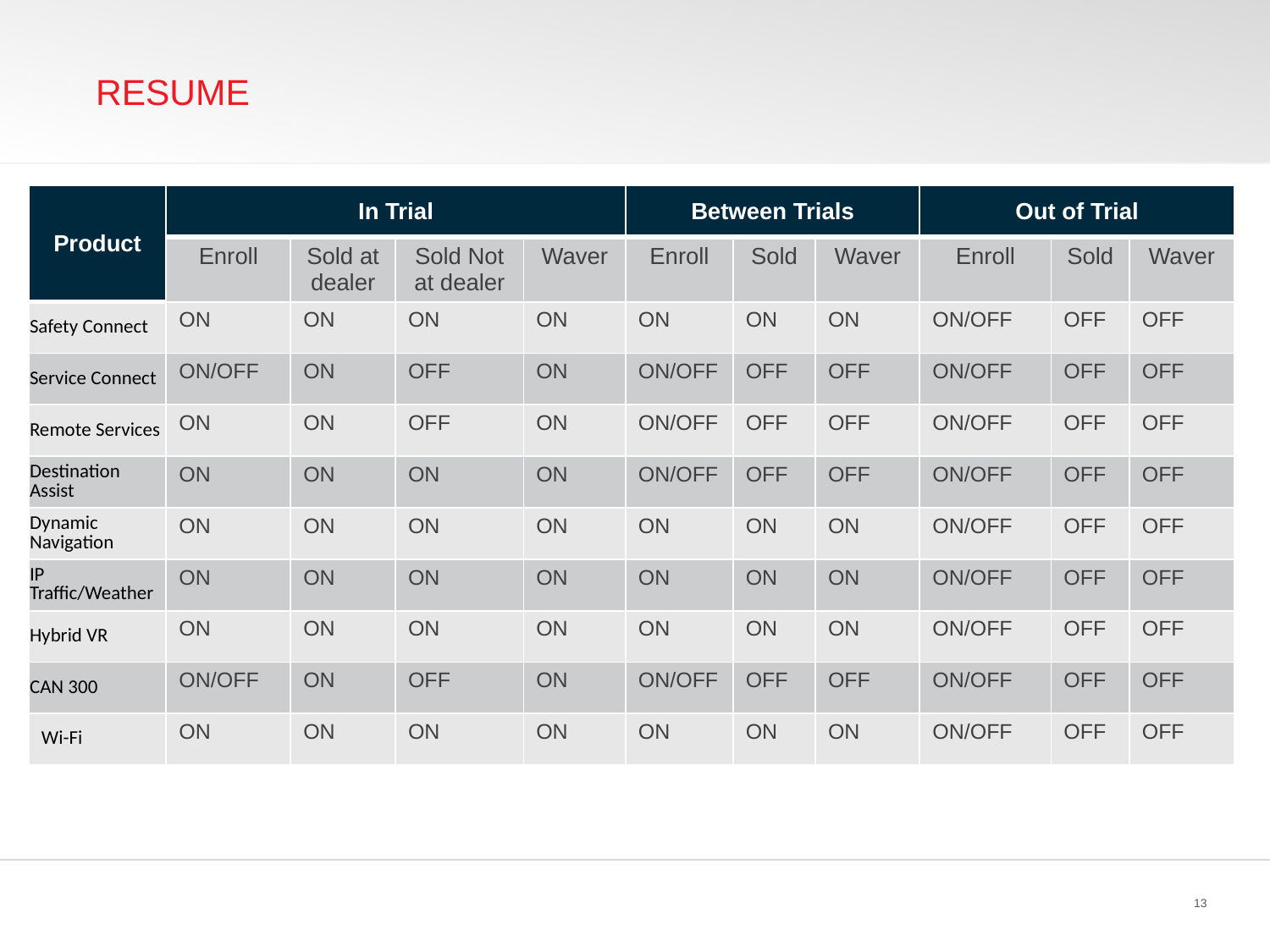

# Resume
| Product | In Trial |  |  |  | Between Trials |  |  | Out of Trial |  |  |
| --- | --- | --- | --- | --- | --- | --- | --- | --- | --- | --- |
|  | Enroll | Sold at dealer | Sold Not at dealer | Waver | Enroll | Sold | Waver | Enroll | Sold | Waver |
| Safety Connect | ON | ON | ON | ON | ON | ON | ON | ON/OFF | OFF | OFF |
| Service Connect | ON/OFF | ON | OFF | ON | ON/OFF | OFF | OFF | ON/OFF | OFF | OFF |
| Remote Services | ON | ON | OFF | ON | ON/OFF | OFF | OFF | ON/OFF | OFF | OFF |
| Destination Assist | ON | ON | ON | ON | ON/OFF | OFF | OFF | ON/OFF | OFF | OFF |
| Dynamic Navigation | ON | ON | ON | ON | ON | ON | ON | ON/OFF | OFF | OFF |
| IP Traffic/Weather | ON | ON | ON | ON | ON | ON | ON | ON/OFF | OFF | OFF |
| Hybrid VR | ON | ON | ON | ON | ON | ON | ON | ON/OFF | OFF | OFF |
| CAN 300 | ON/OFF | ON | OFF | ON | ON/OFF | OFF | OFF | ON/OFF | OFF | OFF |
| Wi-Fi | ON | ON | ON | ON | ON | ON | ON | ON/OFF | OFF | OFF |